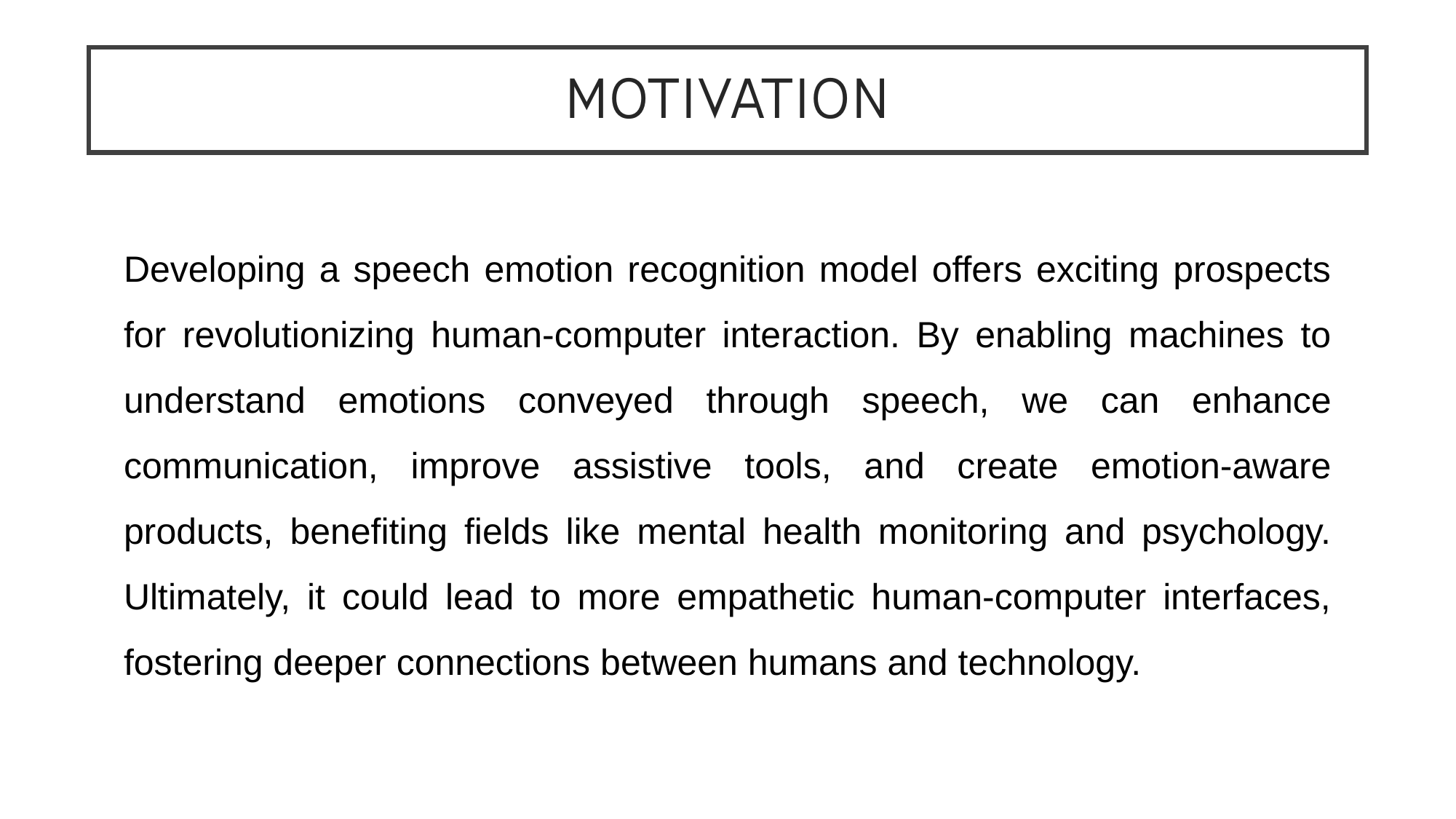

motivation
Developing a speech emotion recognition model offers exciting prospects for revolutionizing human-computer interaction. By enabling machines to understand emotions conveyed through speech, we can enhance communication, improve assistive tools, and create emotion-aware products, benefiting fields like mental health monitoring and psychology. Ultimately, it could lead to more empathetic human-computer interfaces, fostering deeper connections between humans and technology.